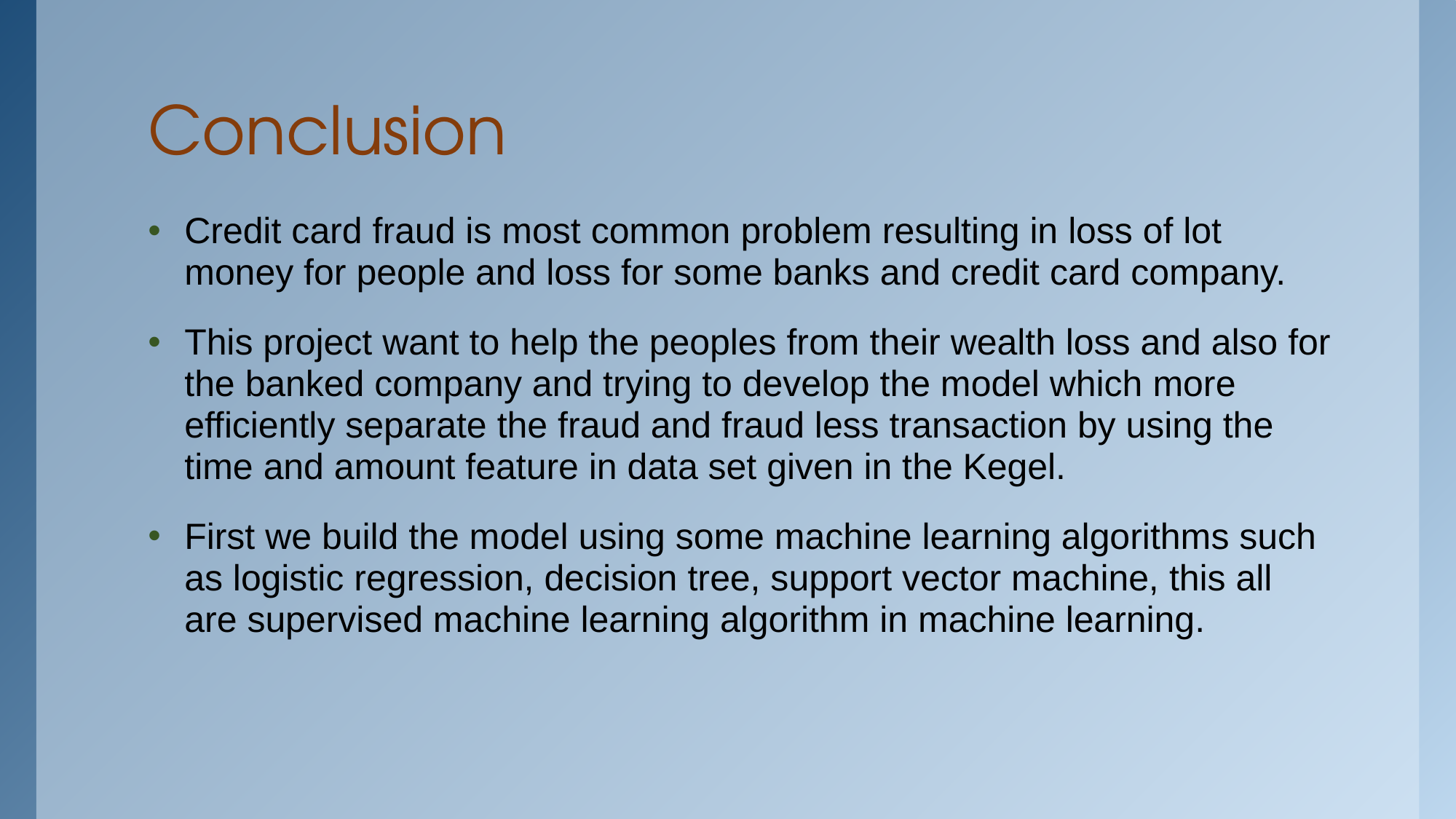

# Conclusion
Credit card fraud is most common problem resulting in loss of lot money for people and loss for some banks and credit card company.
This project want to help the peoples from their wealth loss and also for the banked company and trying to develop the model which more efficiently separate the fraud and fraud less transaction by using the time and amount feature in data set given in the Kegel.
First we build the model using some machine learning algorithms such as logistic regression, decision tree, support vector machine, this all are supervised machine learning algorithm in machine learning.